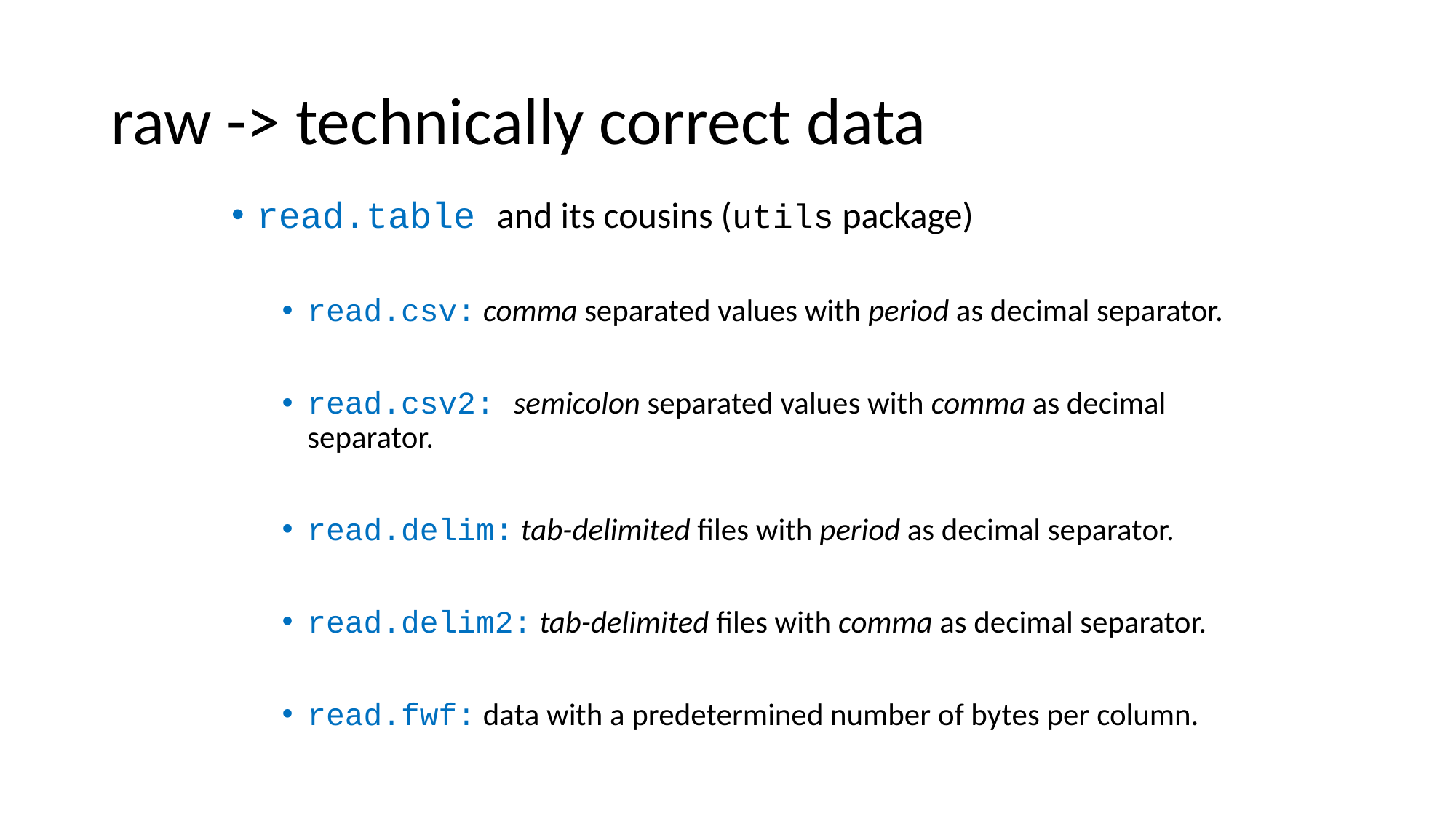

# raw -> technically correct data
read.table and its cousins (utils package)

read.csv: comma separated values with period as decimal separator.

read.csv2: semicolon separated values with comma as decimal separator.

read.delim: tab-delimited files with period as decimal separator.

read.delim2: tab-delimited files with comma as decimal separator.

read.fwf: data with a predetermined number of bytes per column.